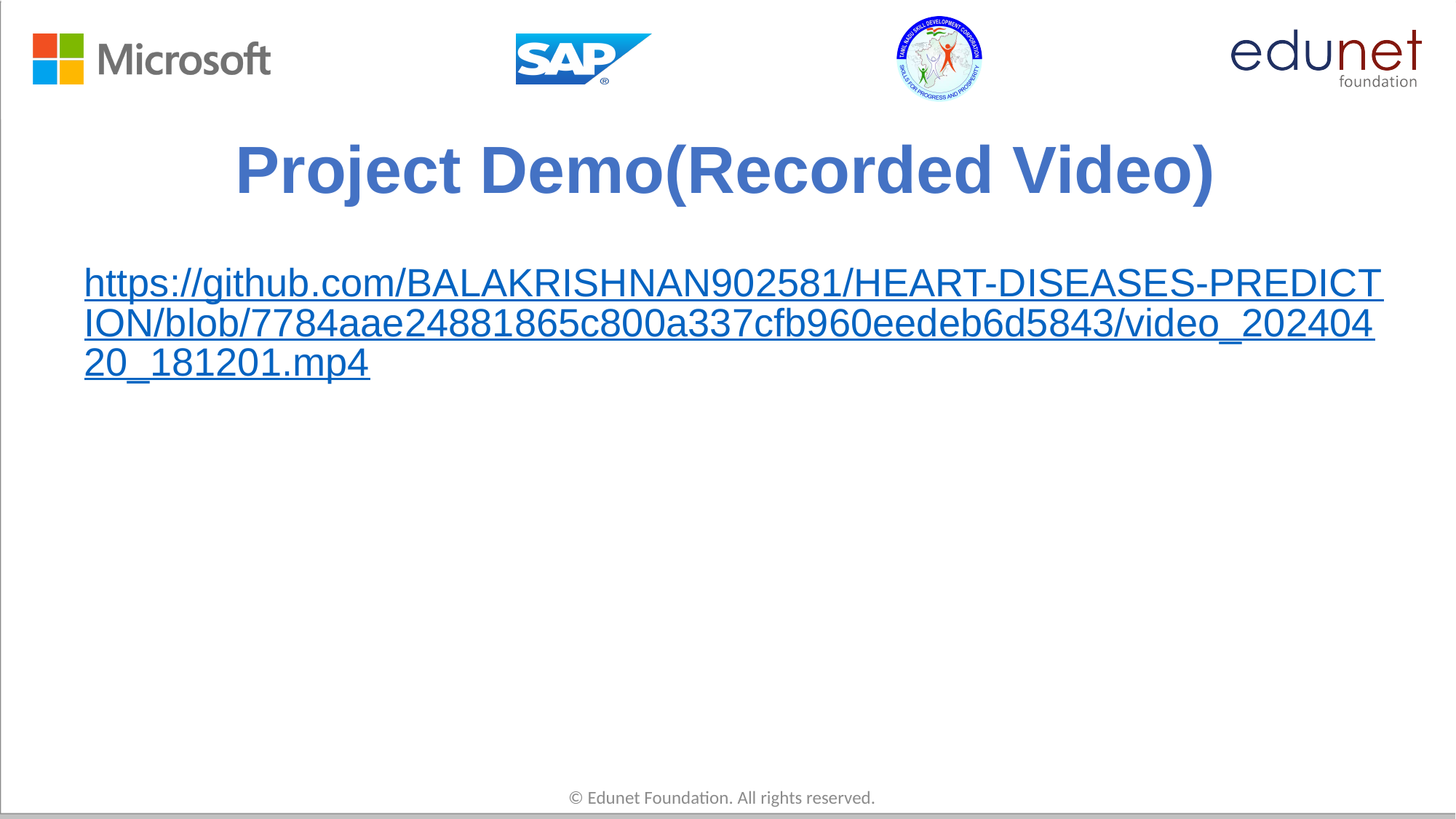

# Project Demo(Recorded Video)
https://github.com/BALAKRISHNAN902581/HEART-DISEASES-PREDICTION/blob/7784aae24881865c800a337cfb960eedeb6d5843/video_20240420_181201.mp4
© Edunet Foundation. All rights reserved.